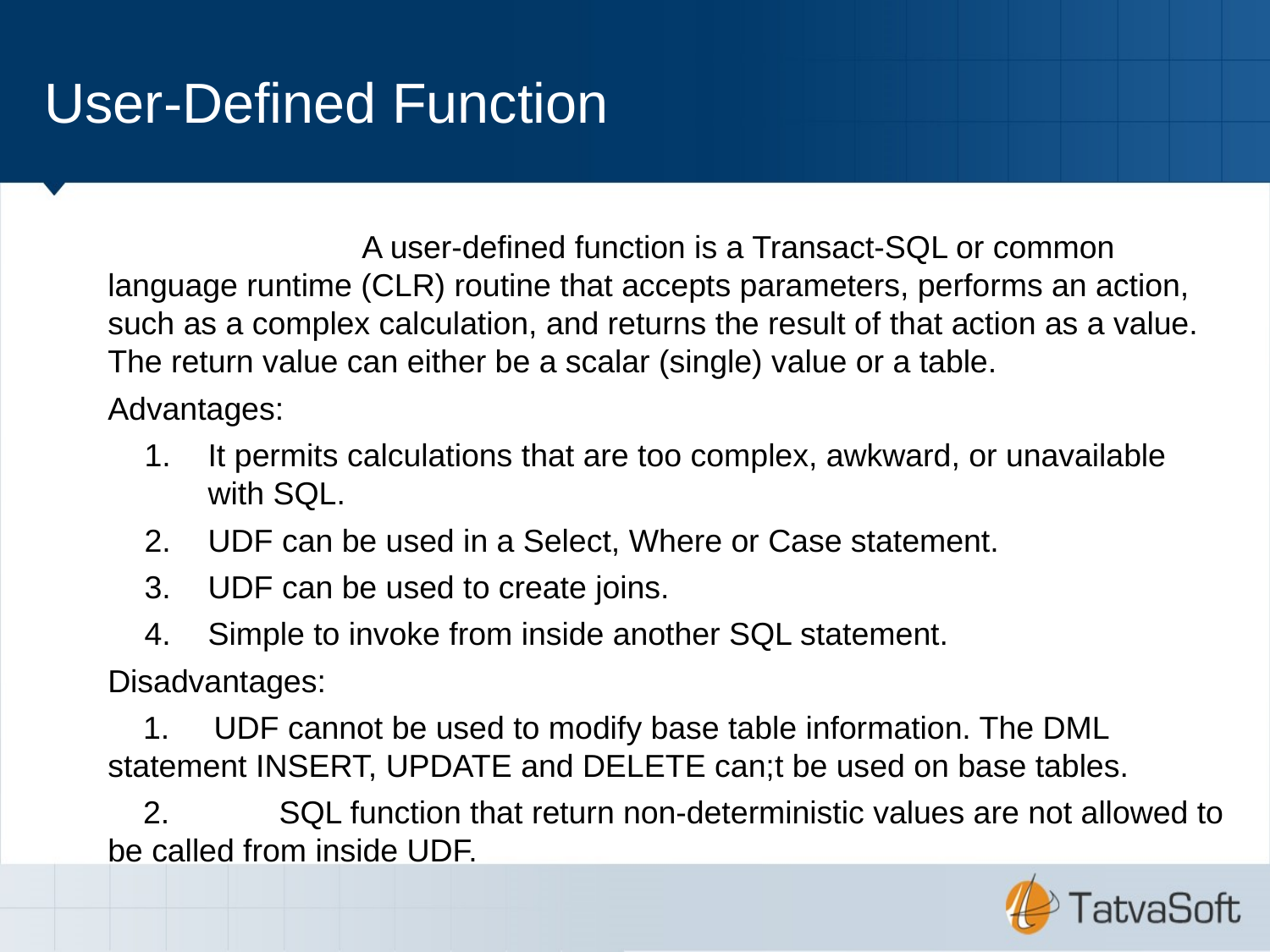

User-Defined Function
			A user-defined function is a Transact-SQL or common language runtime (CLR) routine that accepts parameters, performs an action, such as a complex calculation, and returns the result of that action as a value. The return value can either be a scalar (single) value or a table.
	Advantages:
It permits calculations that are too complex, awkward, or unavailable with SQL.
UDF can be used in a Select, Where or Case statement.
UDF can be used to create joins.
Simple to invoke from inside another SQL statement.
	Disadvantages:
	    1.     UDF cannot be used to modify base table information. The DML statement INSERT, UPDATE and DELETE can;t be used on base tables.
	    2.	     SQL function that return non-deterministic values are not allowed to be called from inside UDF.